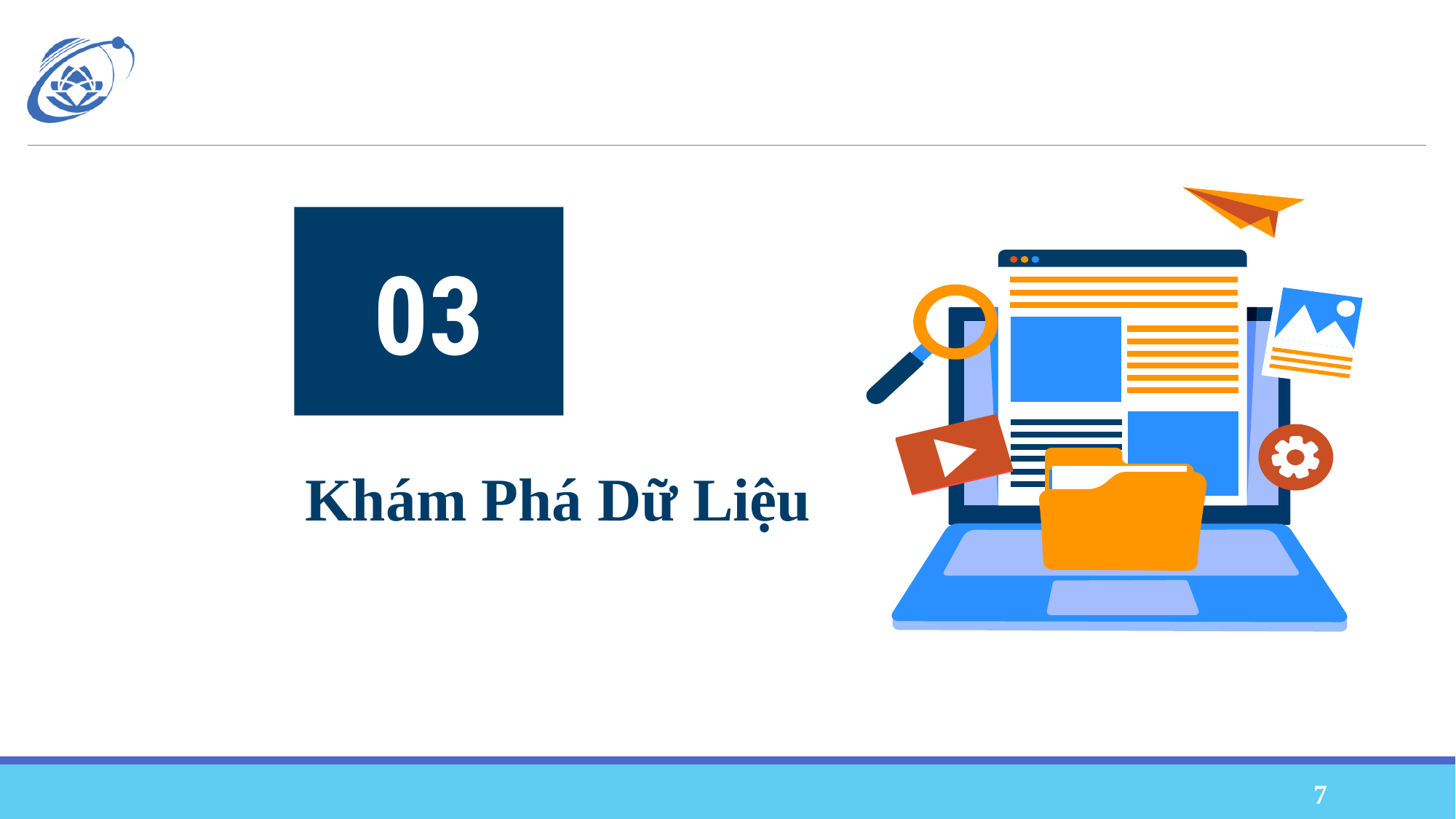

03
# Khám Phá Dữ Liệu
7